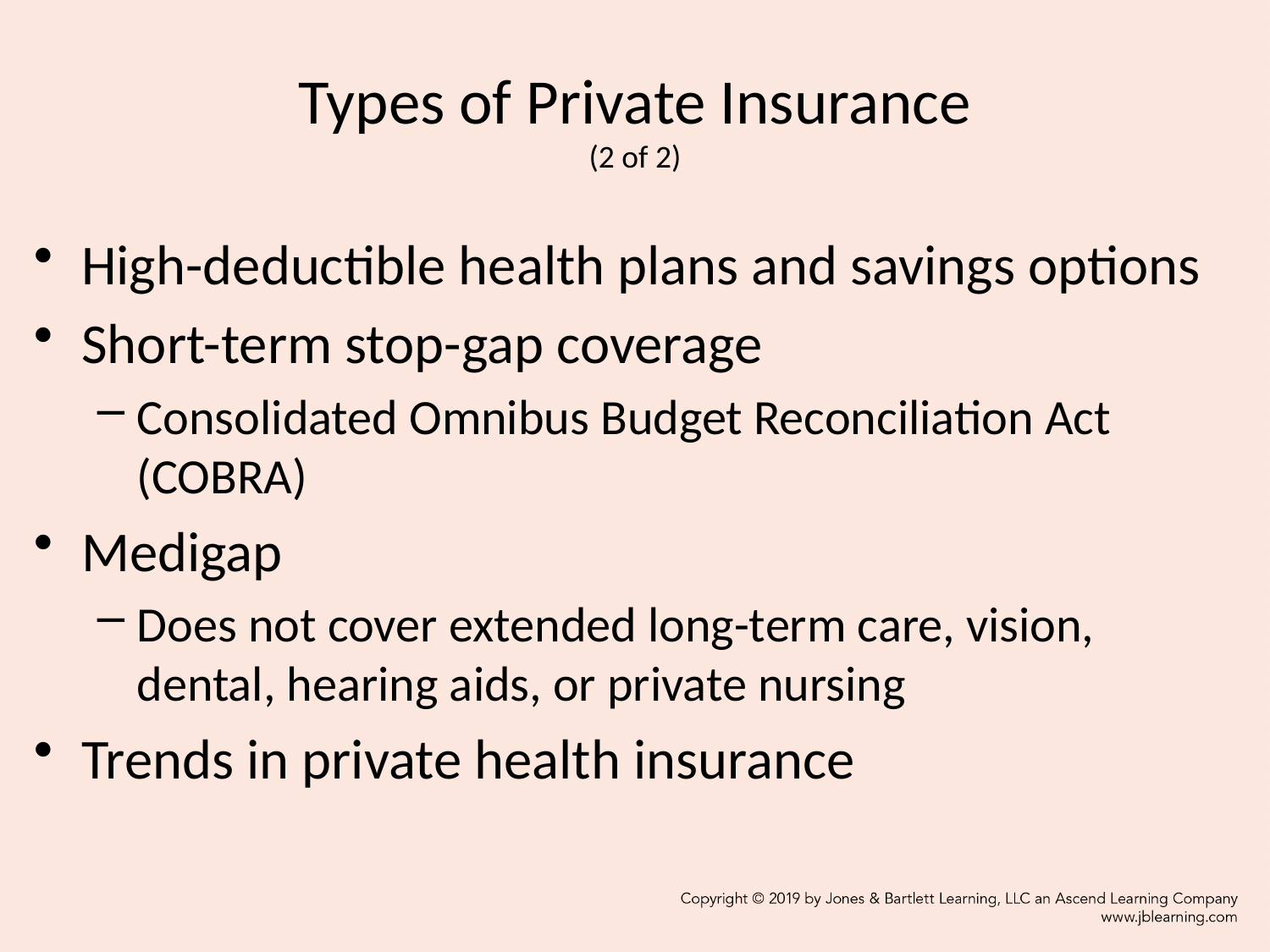

# Types of Private Insurance (2 of 2)
High-deductible health plans and savings options
Short-term stop-gap coverage
Consolidated Omnibus Budget Reconciliation Act (COBRA)
Medigap
Does not cover extended long-term care, vision, dental, hearing aids, or private nursing
Trends in private health insurance